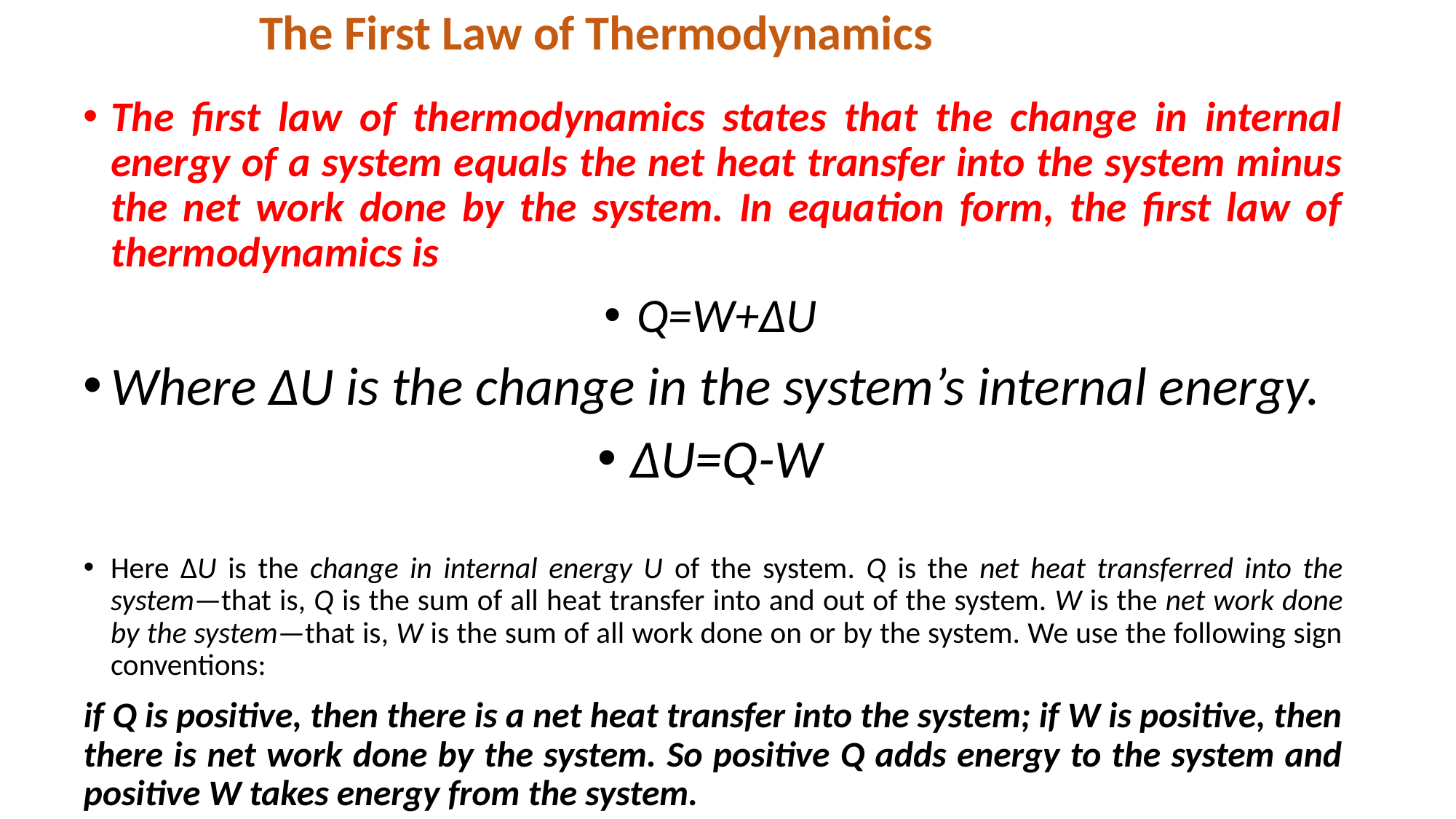

# The First Law of Thermodynamics
The first law of thermodynamics states that the change in internal energy of a system equals the net heat transfer into the system minus the net work done by the system. In equation form, the first law of thermodynamics is
Q=W+ΔU
Where ΔU is the change in the system’s internal energy.
ΔU=Q-W

Here ΔU is the change in internal energy U of the system. Q is the net heat transferred into the system—that is, Q is the sum of all heat transfer into and out of the system. W is the net work done by the system—that is, W is the sum of all work done on or by the system. We use the following sign conventions:
if Q is positive, then there is a net heat transfer into the system; if W is positive, then there is net work done by the system. So positive Q adds energy to the system and positive W takes energy from the system.